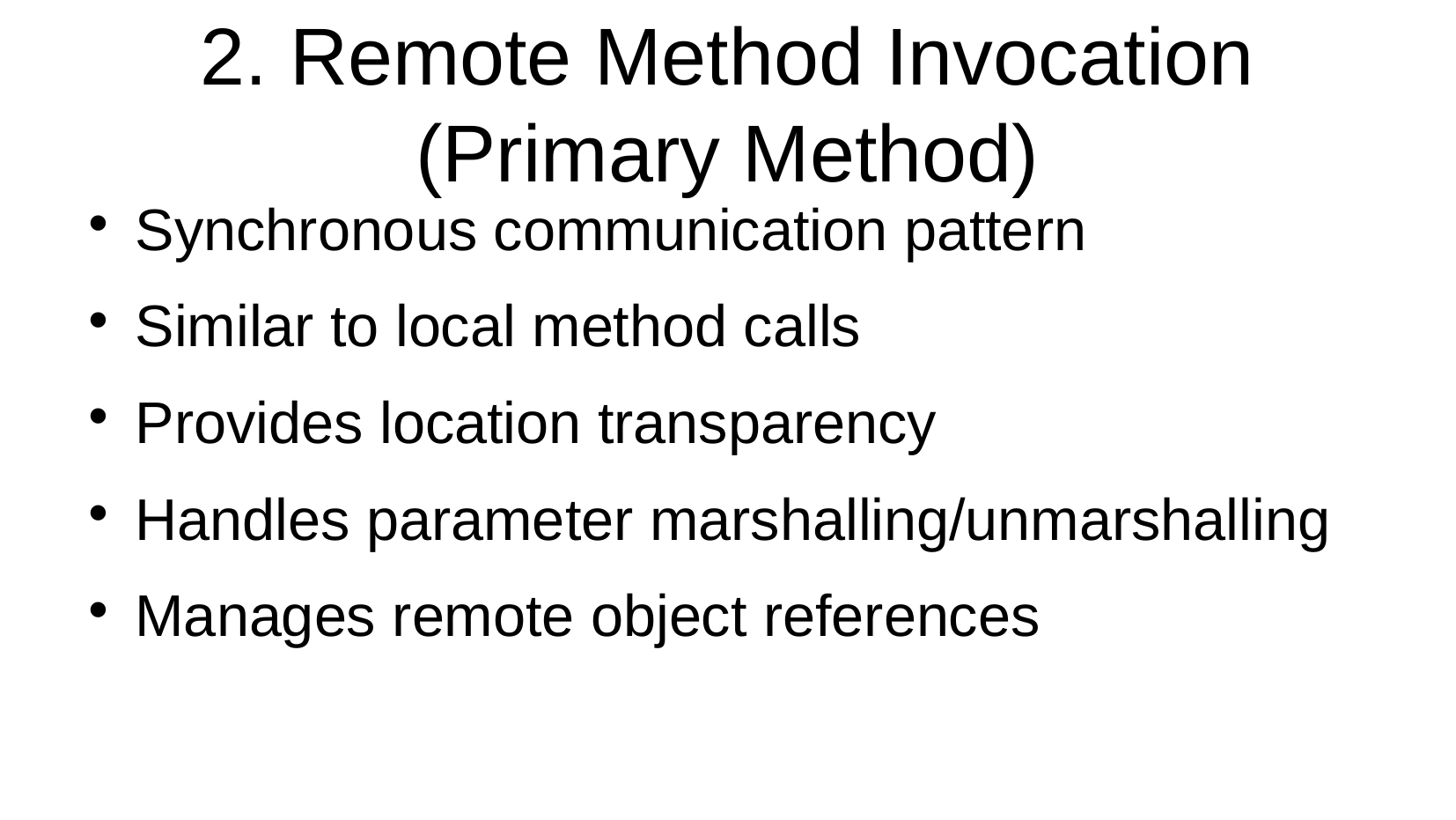

2. Remote Method Invocation (Primary Method)
Synchronous communication pattern
Similar to local method calls
Provides location transparency
Handles parameter marshalling/unmarshalling
Manages remote object references